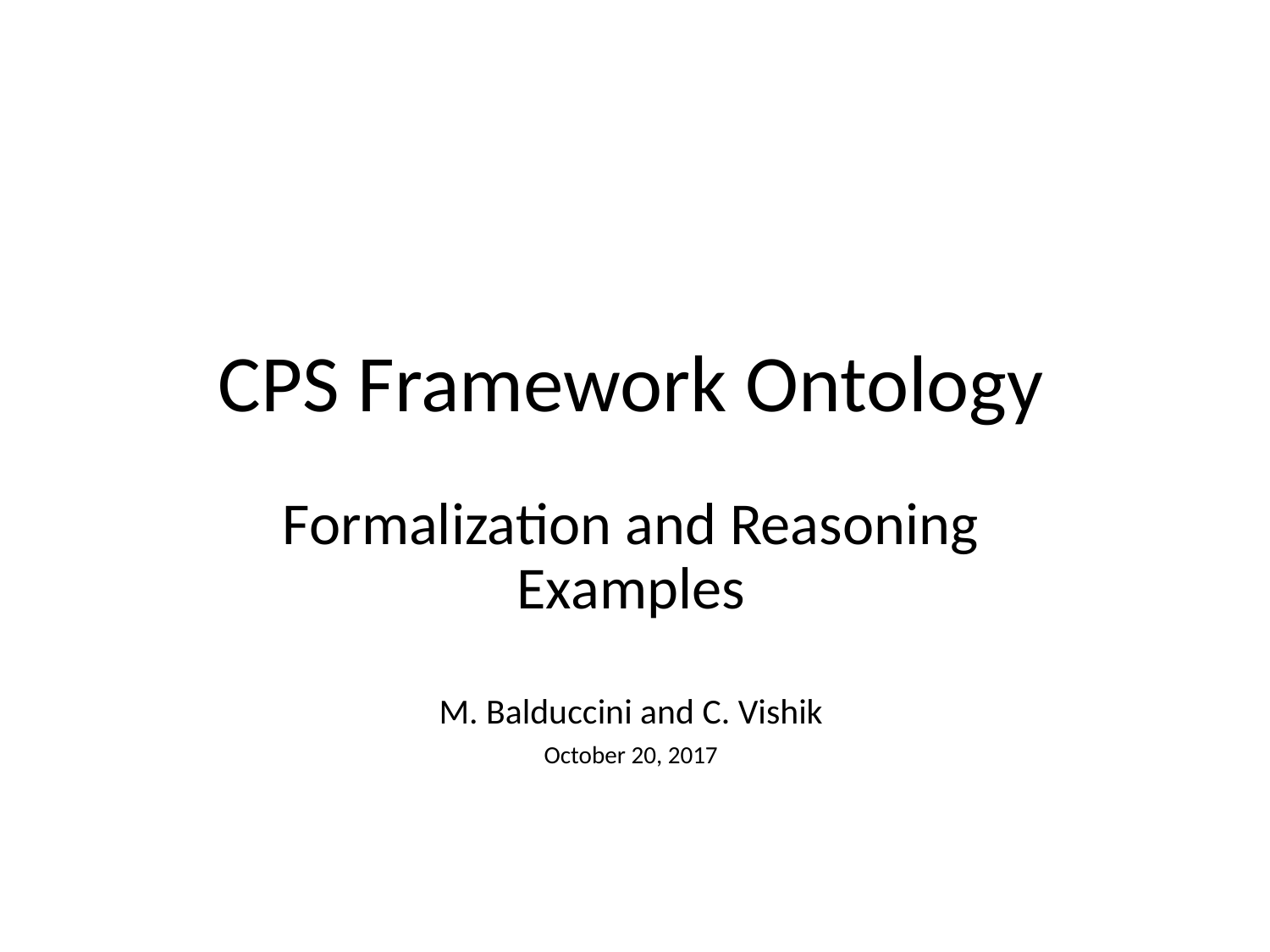

CPS Framework Ontology
Formalization and Reasoning
Examples
M. Balduccini and C. Vishik
October 20, 2017